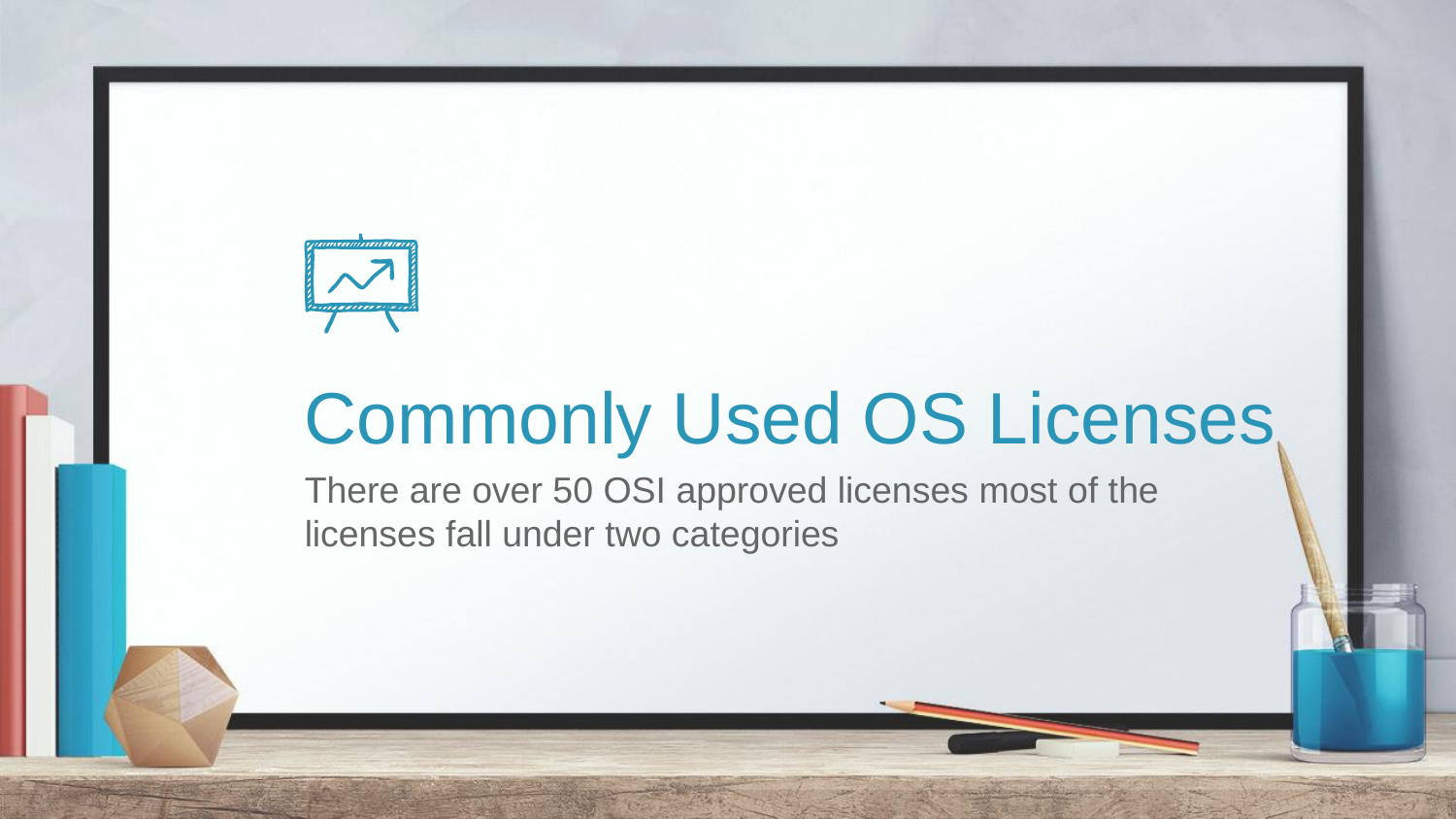

# Commonly Used OS Licenses
There are over 50 OSI approved licenses most of the licenses fall under two categories